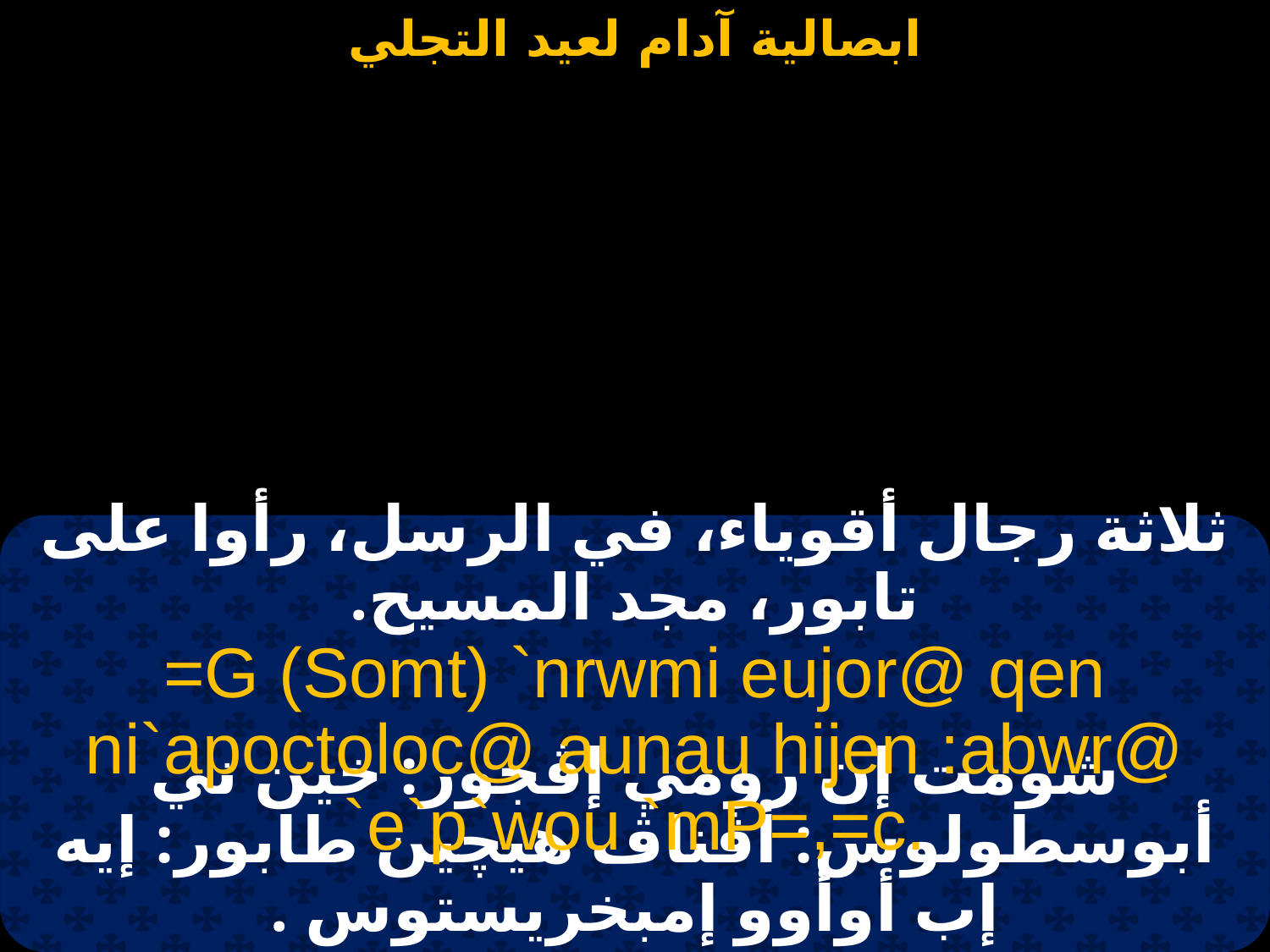

#
ثلاثة رجال أقوياء، في الرسل، رأوا على تابور، مجد المسيح.
=G (Somt) `nrwmi eujor@ qen ni`apoctoloc@ aunau hijen :abwr@ `e`p`wou `mP=,=c.
شومت إن رومي إڤجور: خين ني أبوسطولوس: أڤناﭪ هيچين طابور: إيه إب أوأوو إمبخريستوس .